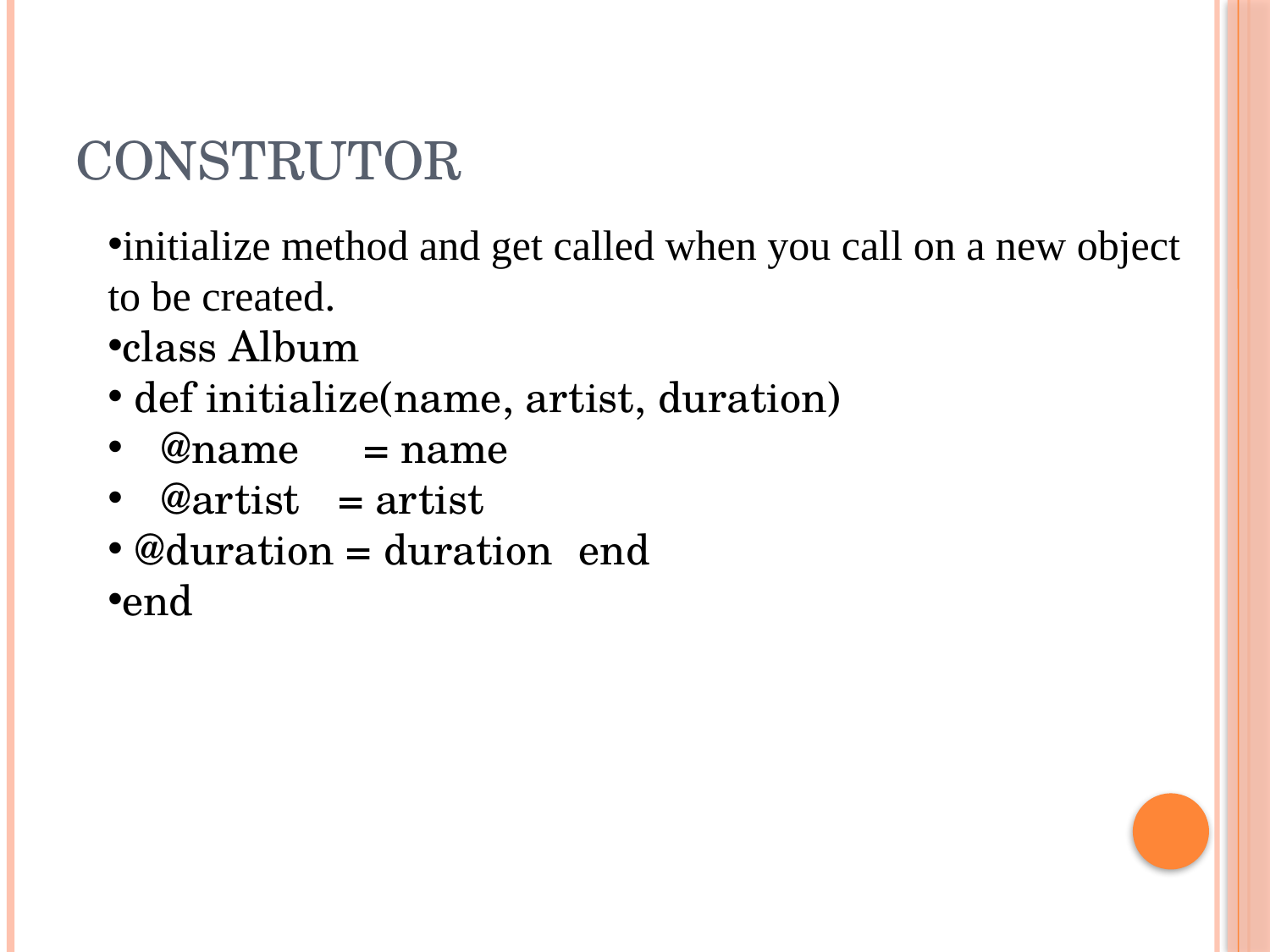

# CONSTRUTOR
initialize method and get called when you call on a new object to be created.
class Album
 def initialize(name, artist, duration)
   @name     = name
   @artist   = artist
 @duration = duration  end
end